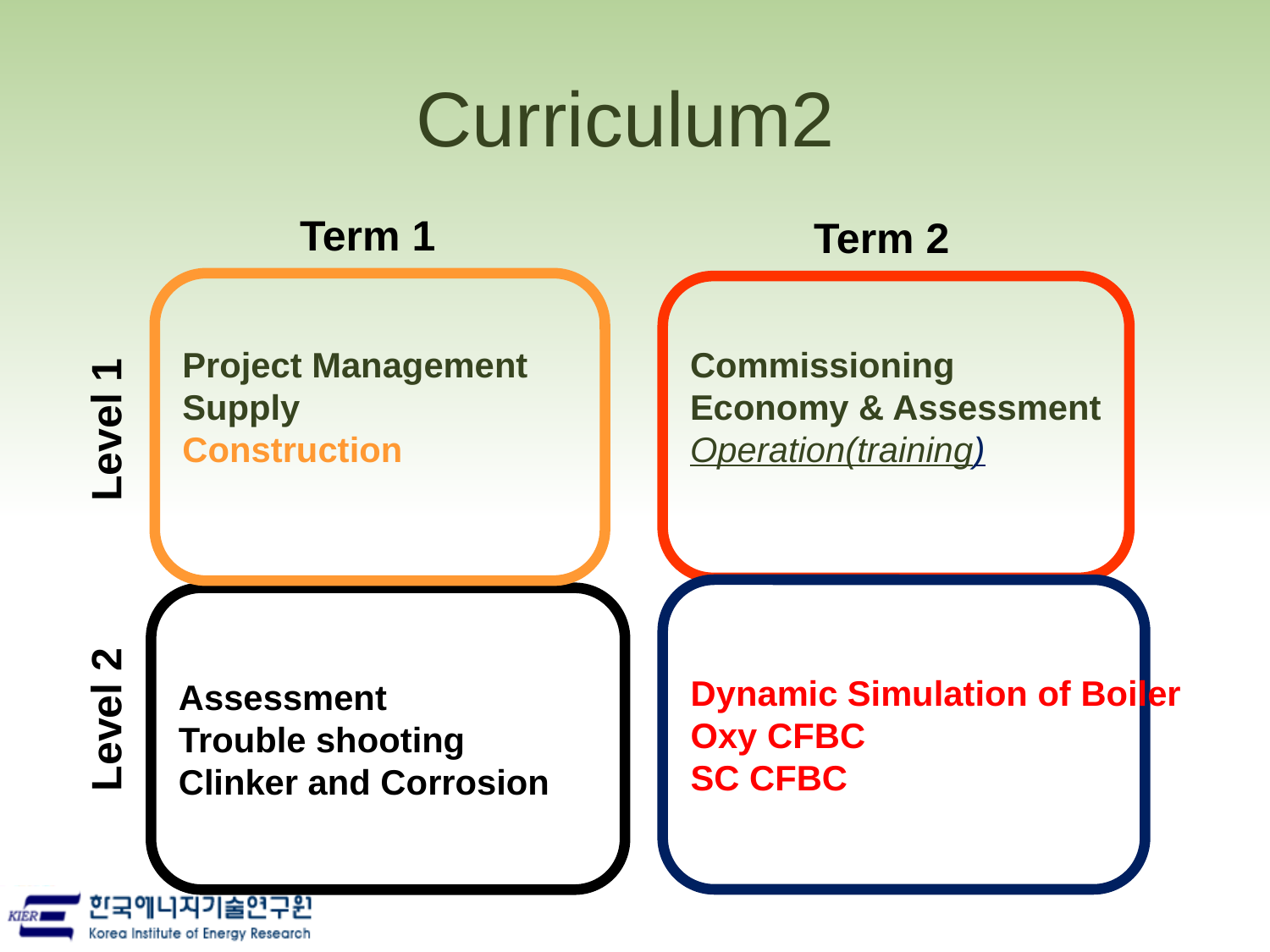

# Curriculum2
Term 1
Term 2
Project Management
Supply
Construction

Commissioning
Economy & Assessment
Operation(training)

Level 1
Dynamic Simulation of Boiler
Oxy CFBC
SC CFBC
Assessment
Trouble shooting
Clinker and Corrosion
Level 2